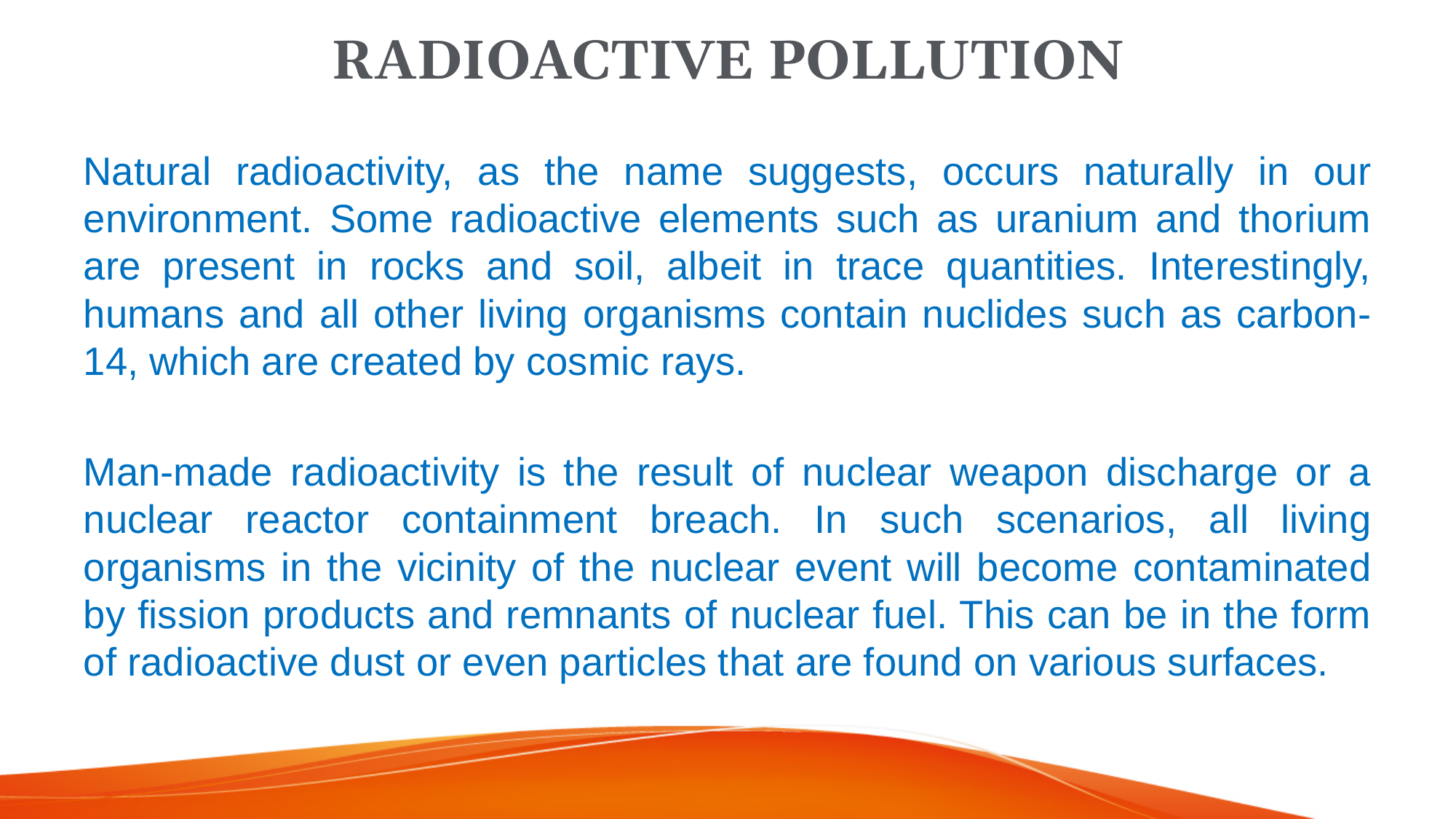

# RADIOACTIVE POLLUTION
Natural radioactivity, as the name suggests, occurs naturally in our environment. Some radioactive elements such as uranium and thorium are present in rocks and soil, albeit in trace quantities. Interestingly, humans and all other living organisms contain nuclides such as carbon-14, which are created by cosmic rays.

Man-made radioactivity is the result of nuclear weapon discharge or a nuclear reactor containment breach. In such scenarios, all living organisms in the vicinity of the nuclear event will become contaminated by fission products and remnants of nuclear fuel. This can be in the form of radioactive dust or even particles that are found on various surfaces.